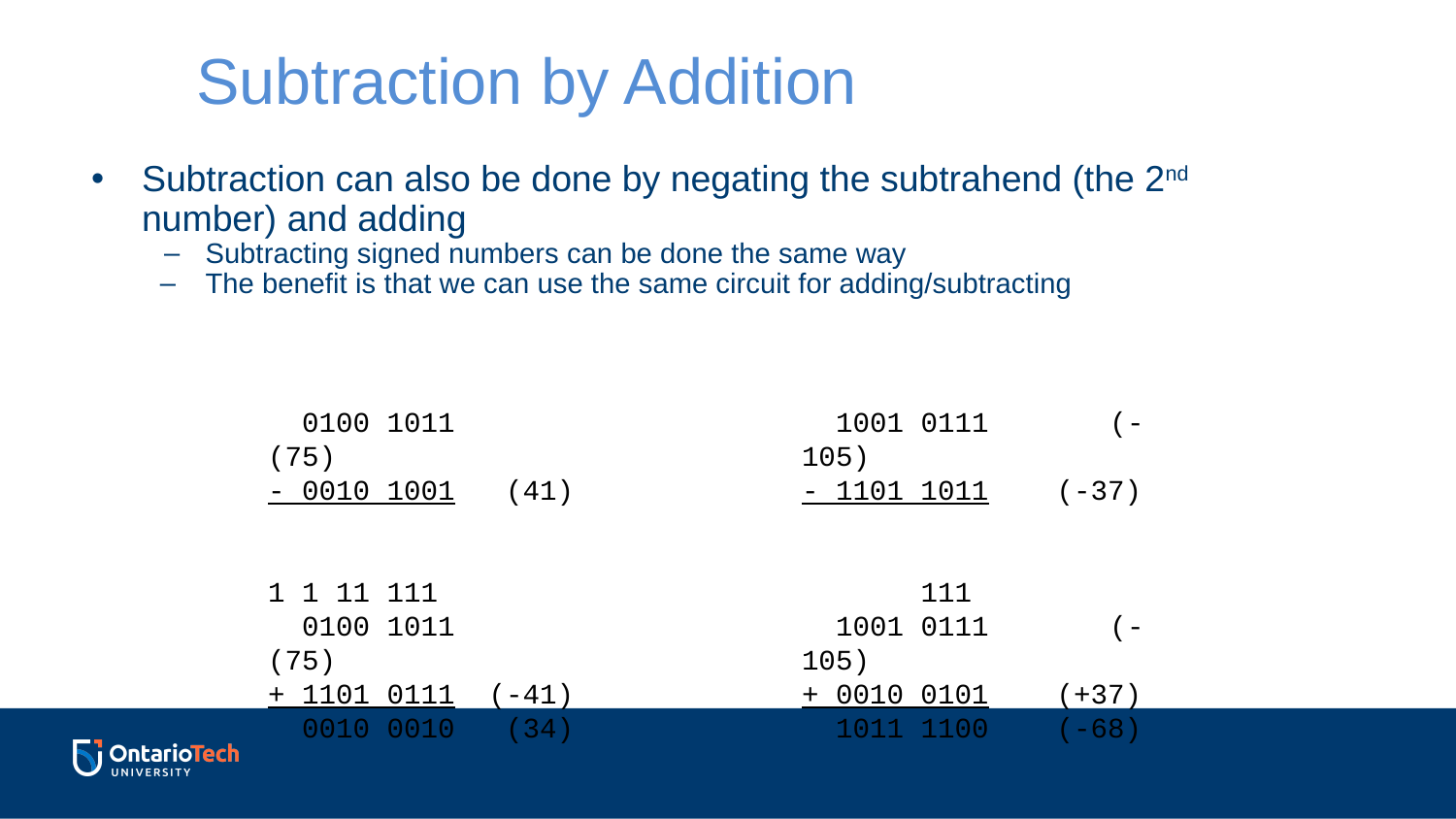

Subtraction by Addition
Subtraction can also be done by negating the subtrahend (the 2nd number) and adding
Subtracting signed numbers can be done the same way
The benefit is that we can use the same circuit for adding/subtracting

  0100 1011	 (75)
- 0010 1001   (41)

1 1 11 111
  0100 1011	 (75)
+ 1101 0111  (-41)
  0010 0010   (34)
  1001 0111	 (-105)
- 1101 1011    (-37)

       111
  1001 0111	 (-105)
+ 0010 0101    (+37)
  1011 1100    (-68)